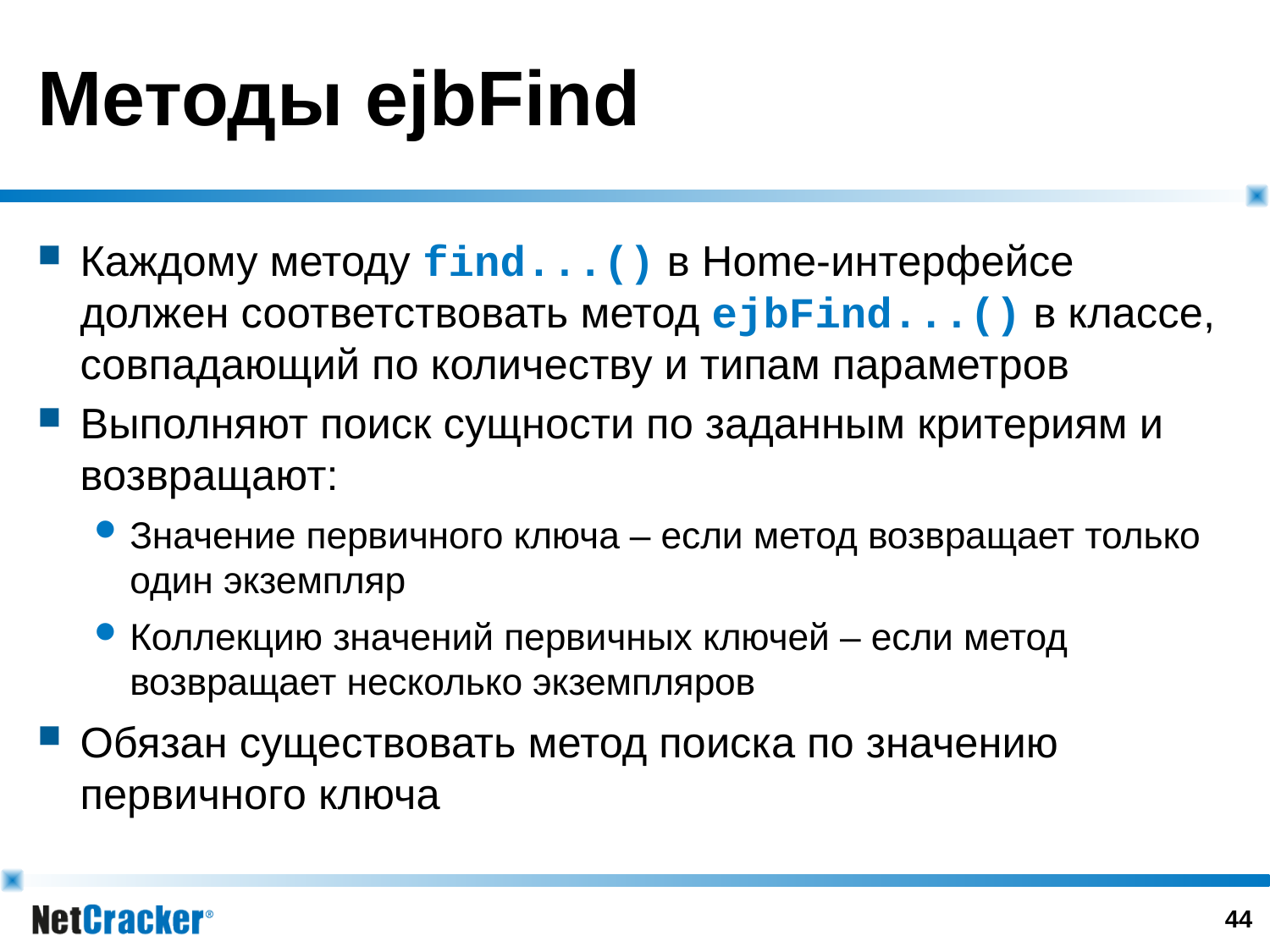

# Методы ejbFind
Каждому методу find...() в Home-интерфейсе должен соответствовать метод ejbFind...() в классе, совпадающий по количеству и типам параметров
Выполняют поиск сущности по заданным критериям и возвращают:
Значение первичного ключа – если метод возвращает только один экземпляр
Коллекцию значений первичных ключей – если метод возвращает несколько экземпляров
Обязан существовать метод поиска по значению первичного ключа
44